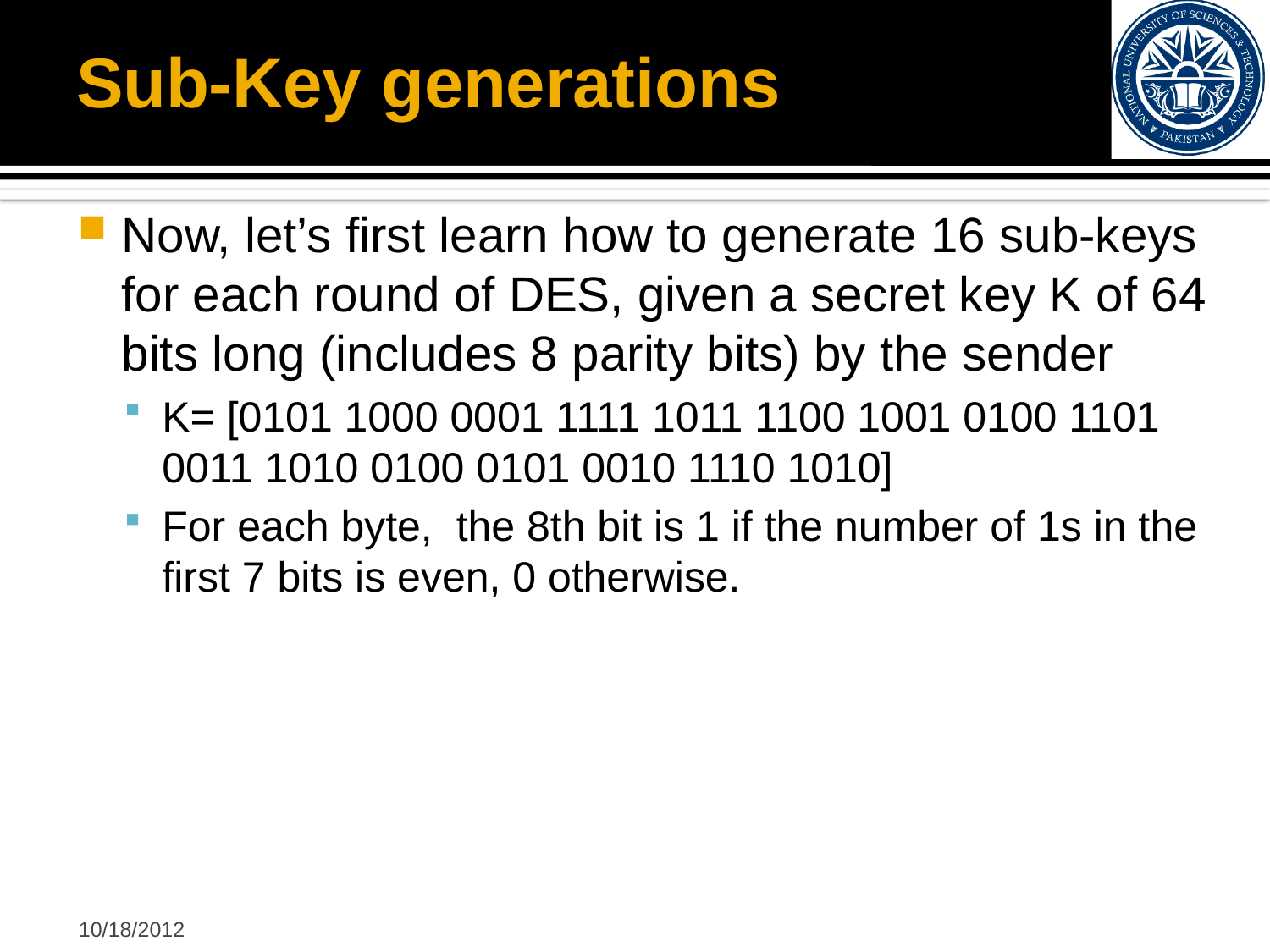

# Sub-Key generations
Now, let’s first learn how to generate 16 sub-keys for each round of DES, given a secret key K of 64 bits long (includes 8 parity bits) by the sender
K= [0101 1000 0001 1111 1011 1100 1001 0100 1101 0011 1010 0100 0101 0010 1110 1010]
For each byte,  the 8th bit is 1 if the number of 1s in the first 7 bits is even, 0 otherwise.
10/18/2012